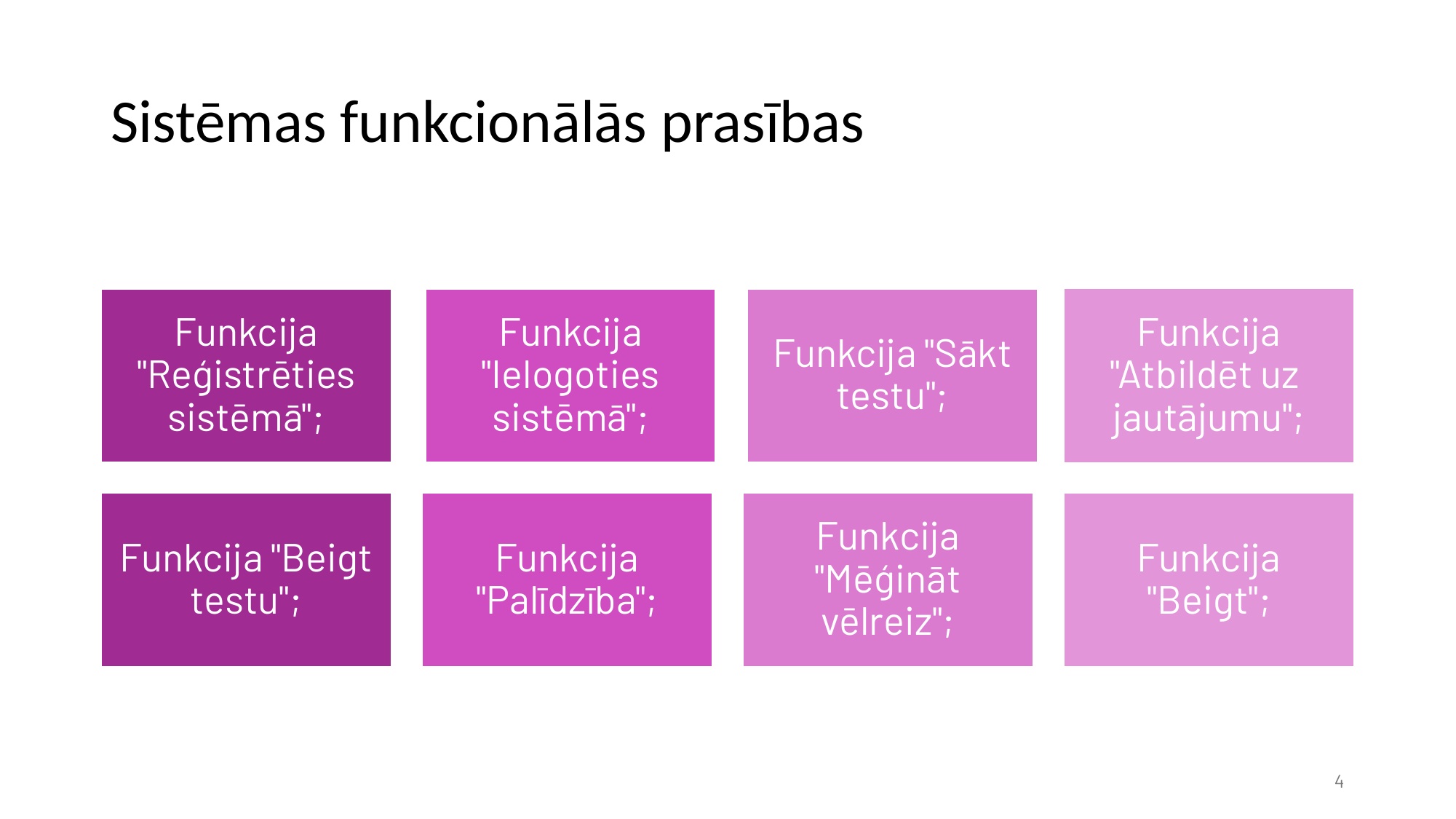

# Sistēmas funkcionālās prasības
Funkcija "Reģistrēties sistēmā";
Funkcija "Ielogoties sistēmā";
Funkcija "Sākt testu";
Funkcija "Atbildēt uz  jautājumu";
Funkcija "Beigt testu";
Funkcija "Palīdzība";
Funkcija "Mēģināt vēlreiz";
Funkcija "Beigt";
4